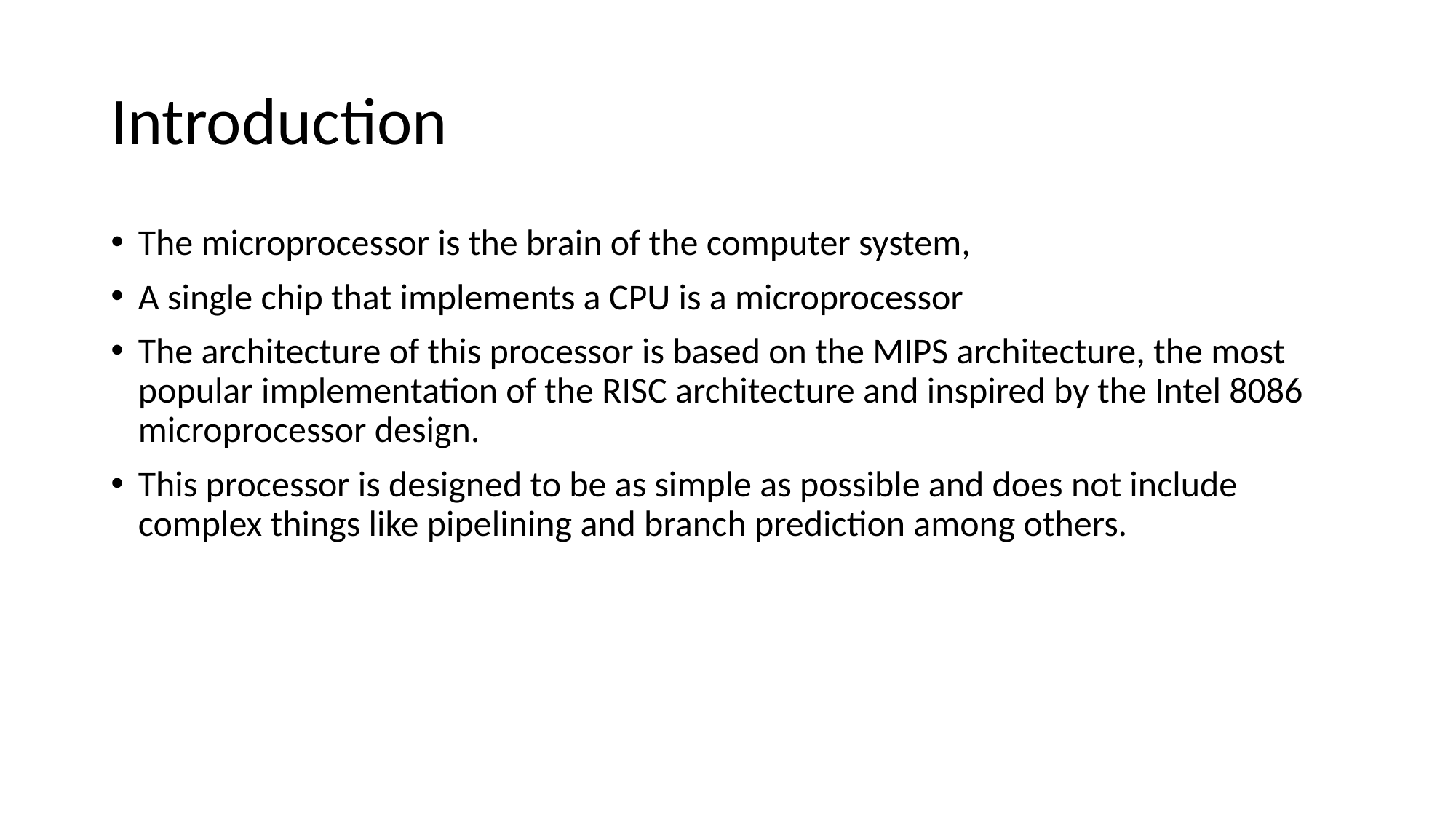

# Introduction
The microprocessor is the brain of the computer system,
A single chip that implements a CPU is a microprocessor
The architecture of this processor is based on the MIPS architecture, the most popular implementation of the RISC architecture and inspired by the Intel 8086 microprocessor design.
This processor is designed to be as simple as possible and does not include complex things like pipelining and branch prediction among others.